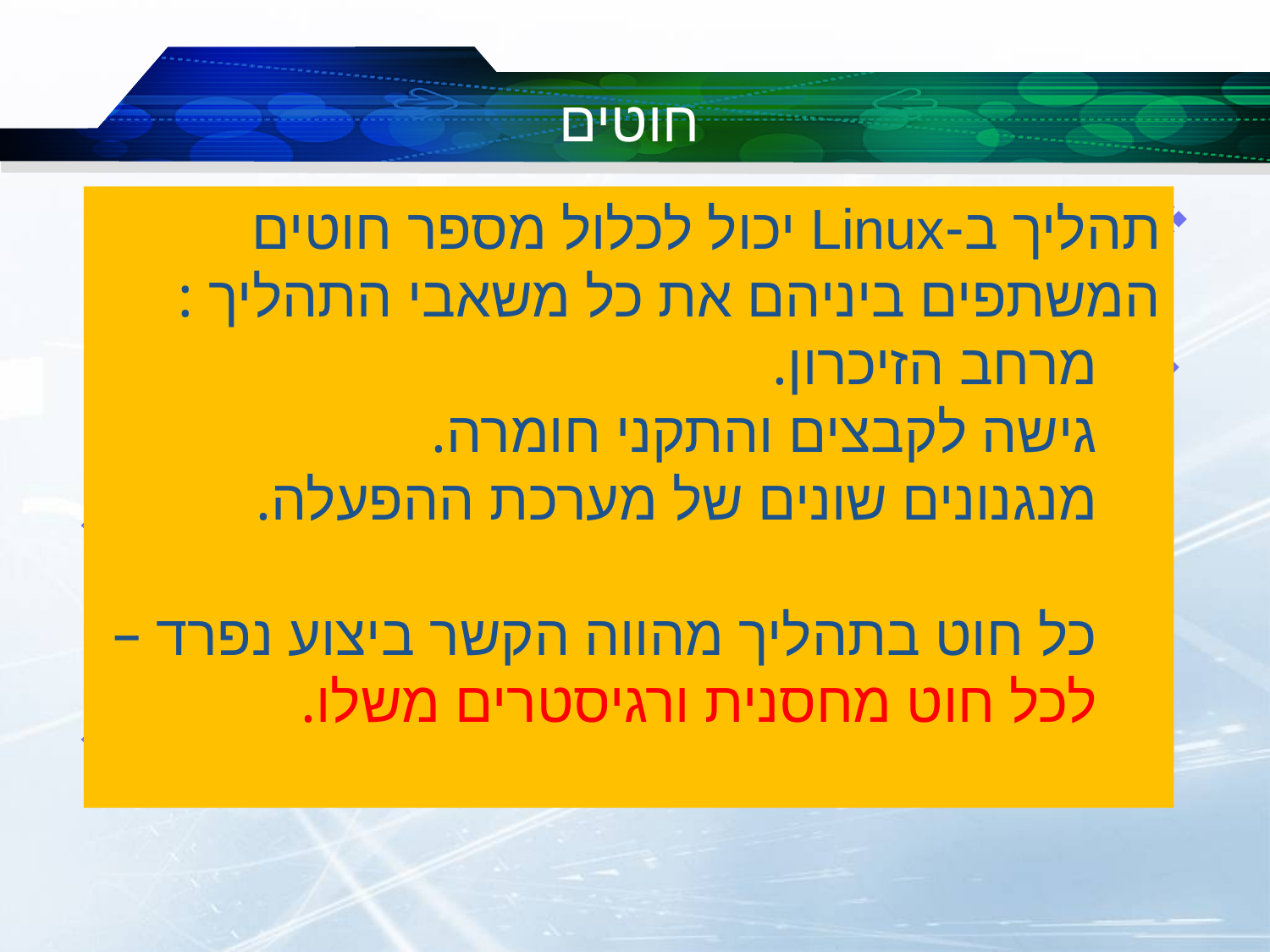

# חוטים
מהו חוט?
חוט הוא יחידת ביצוע עצמאית בתוך תהליך.
מה משתנה בין חוט לחוט, ומה זהה?

pthread_create
(pthread_t *thread, pthread_attr_t *attr,
  void *(*start_routine, void*),void *arg)
pthread_self()
תהליך ב-Linux יכול לכלול מספר חוטים המשתפים ביניהם את כל משאבי התהליך :
מרחב הזיכרון.
גישה לקבצים והתקני חומרה.
מנגנונים שונים של מערכת ההפעלה.

כל חוט בתהליך מהווה הקשר ביצוע נפרד – לכל חוט מחסנית ורגיסטרים משלו.